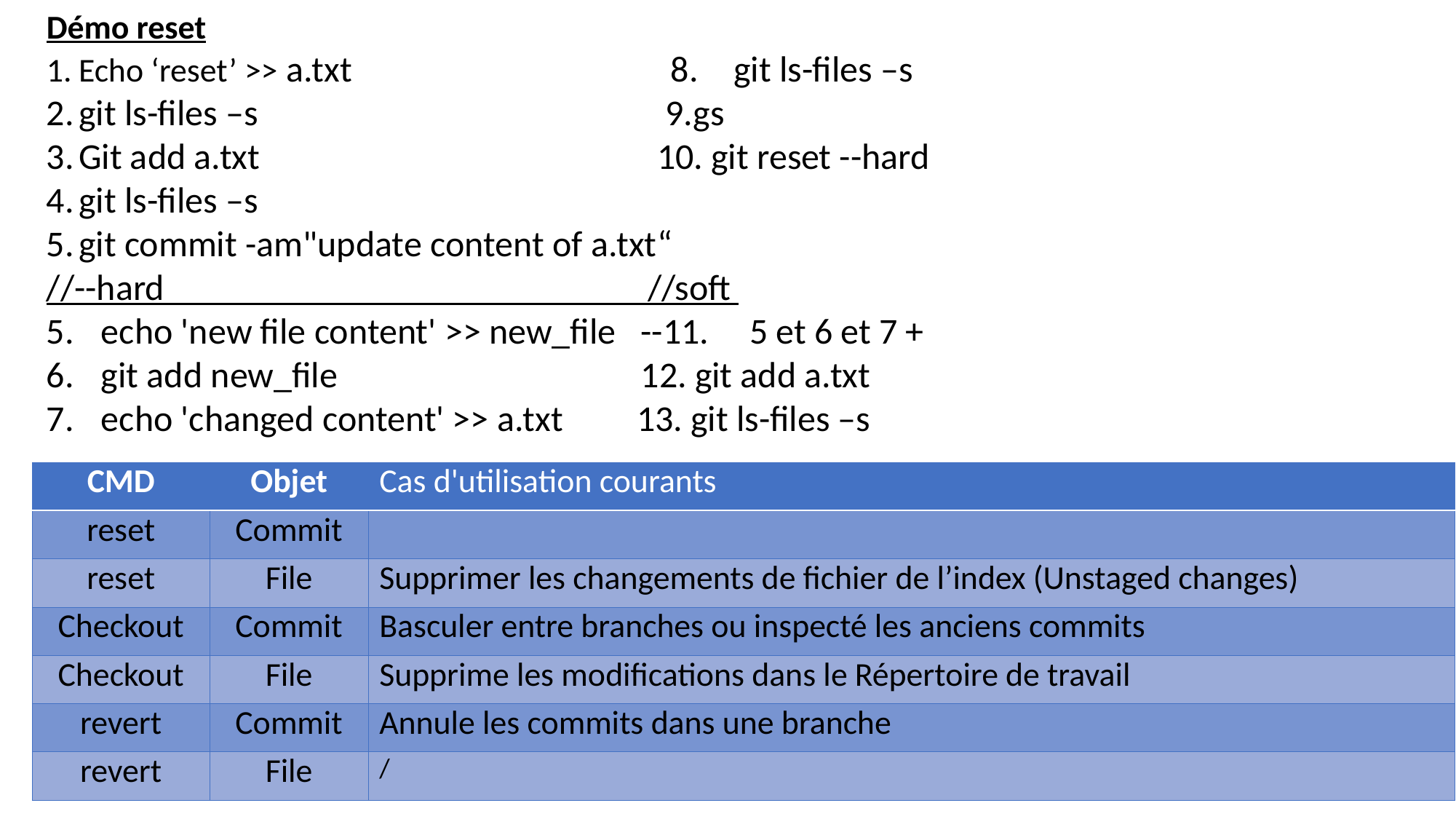

Démo reset
Echo ‘reset’ >> a.txt		                   8.	git ls-files –s
git ls-files –s				     9.gs
Git add a.txt				    10. git reset --hard
git ls-files –s
git commit -am"update content of a.txt“
//--hard                                                           //soft
echo 'new file content' >> new_file   --11.     5 et 6 et 7 +
git add new_file                                     12. git add a.txt
echo 'changed content' >> a.txt         13. git ls-files –s
| CMD | Objet | Cas d'utilisation courants |
| --- | --- | --- |
| reset | Commit |  |
| reset | File | Supprimer les changements de fichier de l’index (Unstaged changes) |
| Checkout | Commit | Basculer entre branches ou inspecté les anciens commits |
| Checkout | File | Supprime les modifications dans le Répertoire de travail |
| revert | Commit | Annule les commits dans une branche |
| revert | File | / |